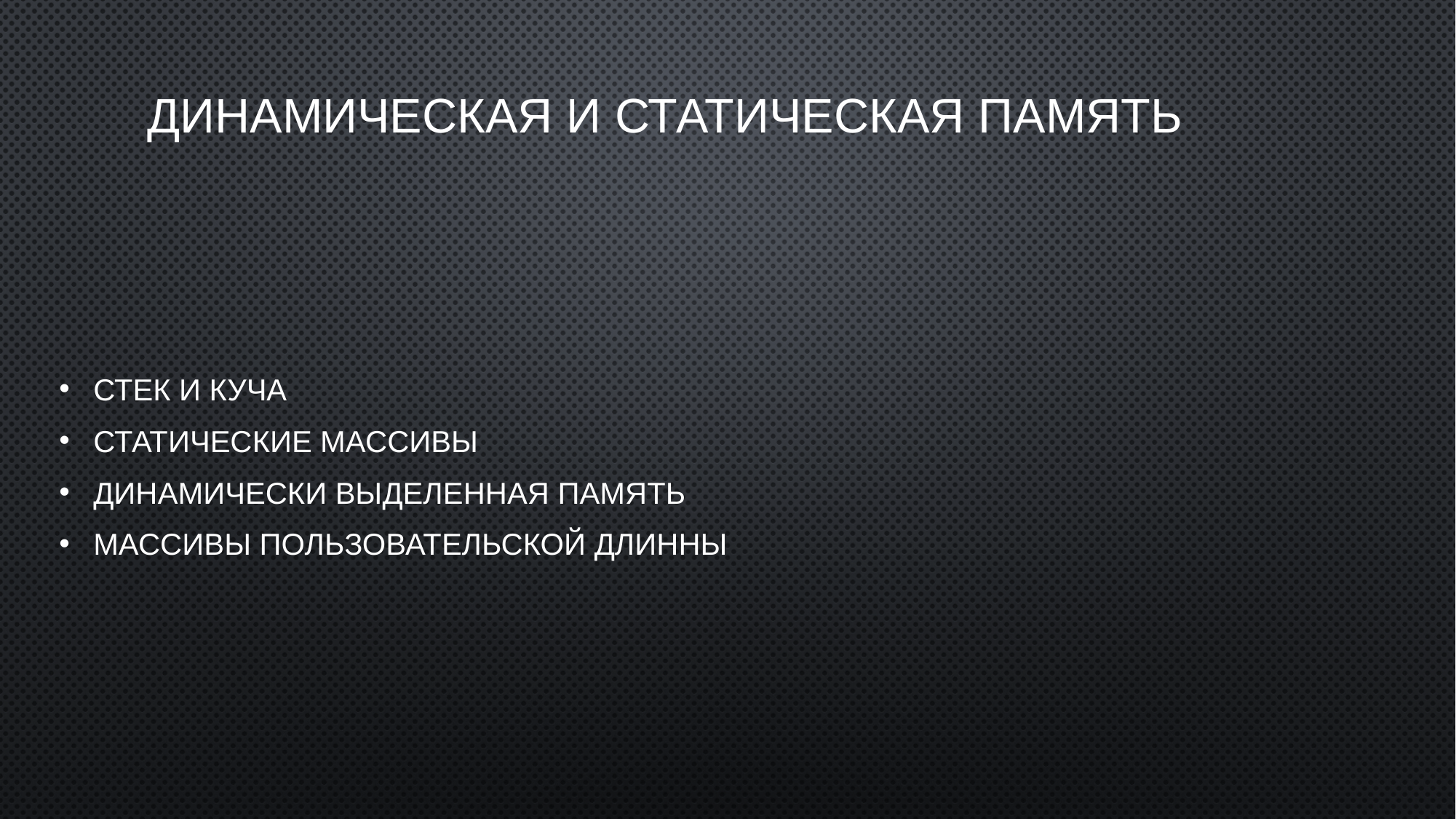

# Динамическая и статическая память
Стек и куча
Статические массивы
Динамически выделенная память
Массивы пользовательской длинны